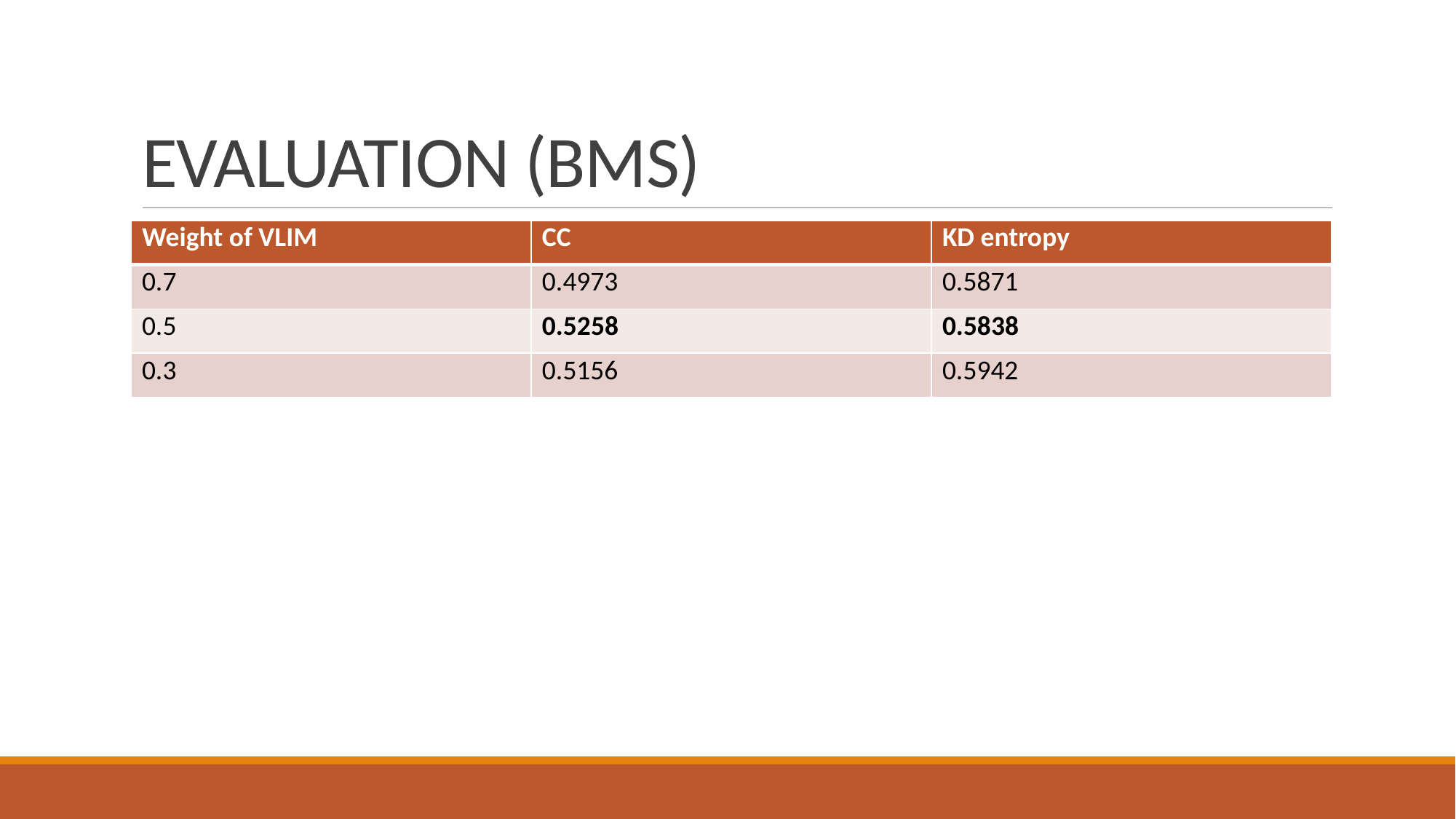

# EVALUATION (BMS)
| Weight of VLIM | CC | KD entropy |
| --- | --- | --- |
| 0.7 | 0.4973 | 0.5871 |
| 0.5 | 0.5258 | 0.5838 |
| 0.3 | 0.5156 | 0.5942 |